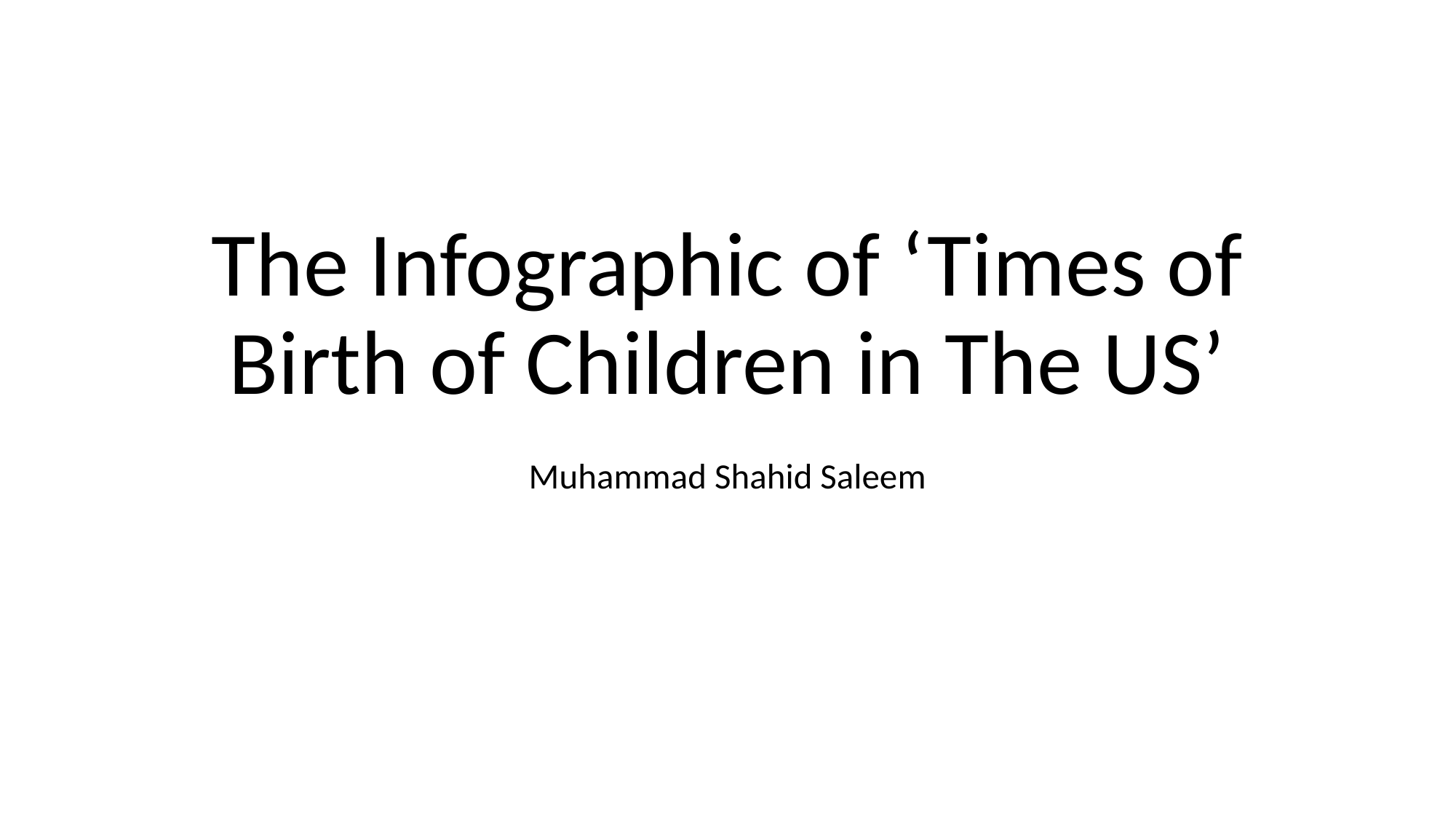

# The Infographic of ‘Times of Birth of Children in The US’
Muhammad Shahid Saleem